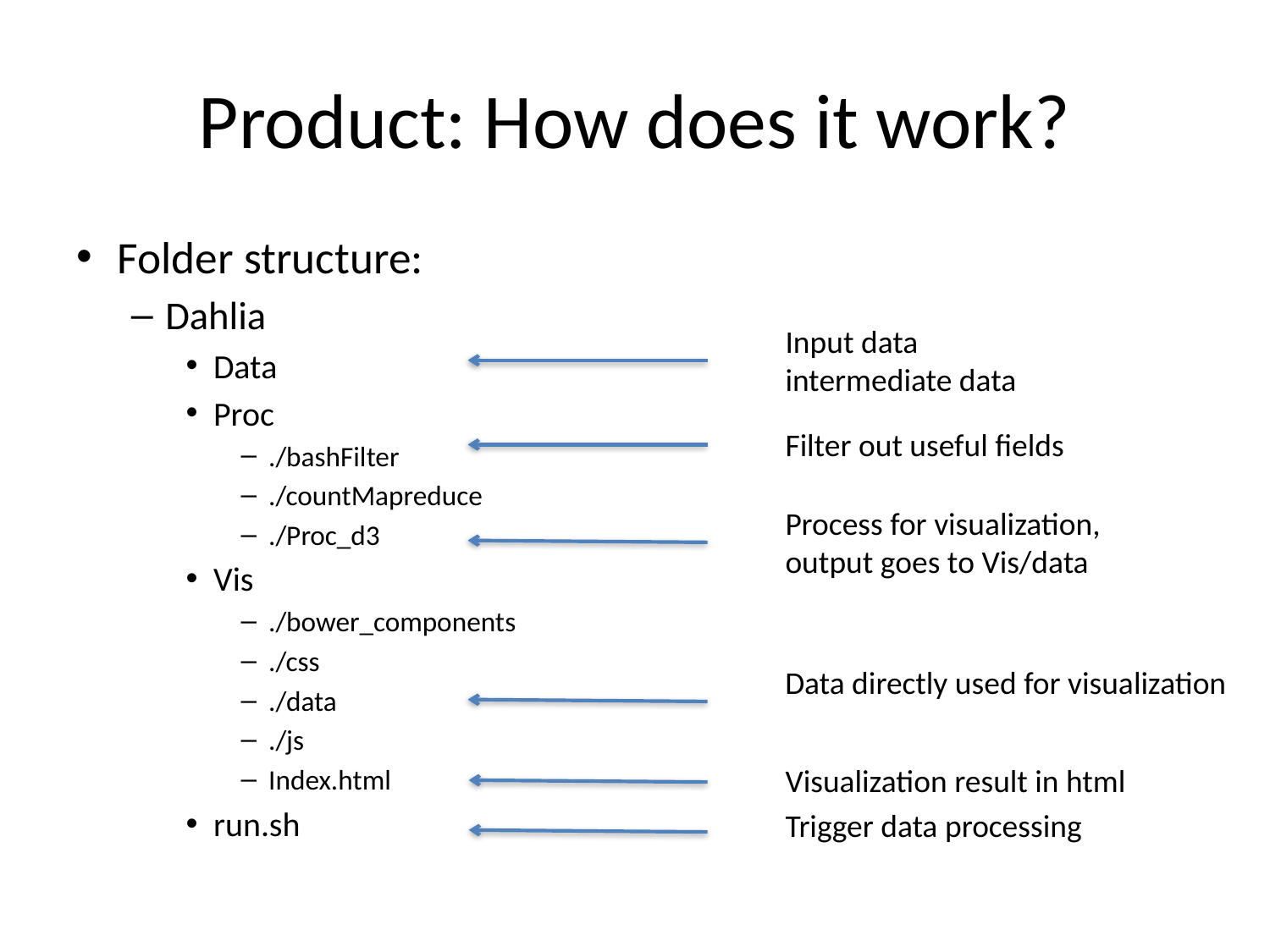

# Product: How does it work?
Folder structure:
Dahlia
Data
Proc
./bashFilter
./countMapreduce
./Proc_d3
Vis
./bower_components
./css
./data
./js
Index.html
run.sh
Input data
intermediate data
Filter out useful fields
Process for visualization, output goes to Vis/data
Data directly used for visualization
Visualization result in html
Trigger data processing